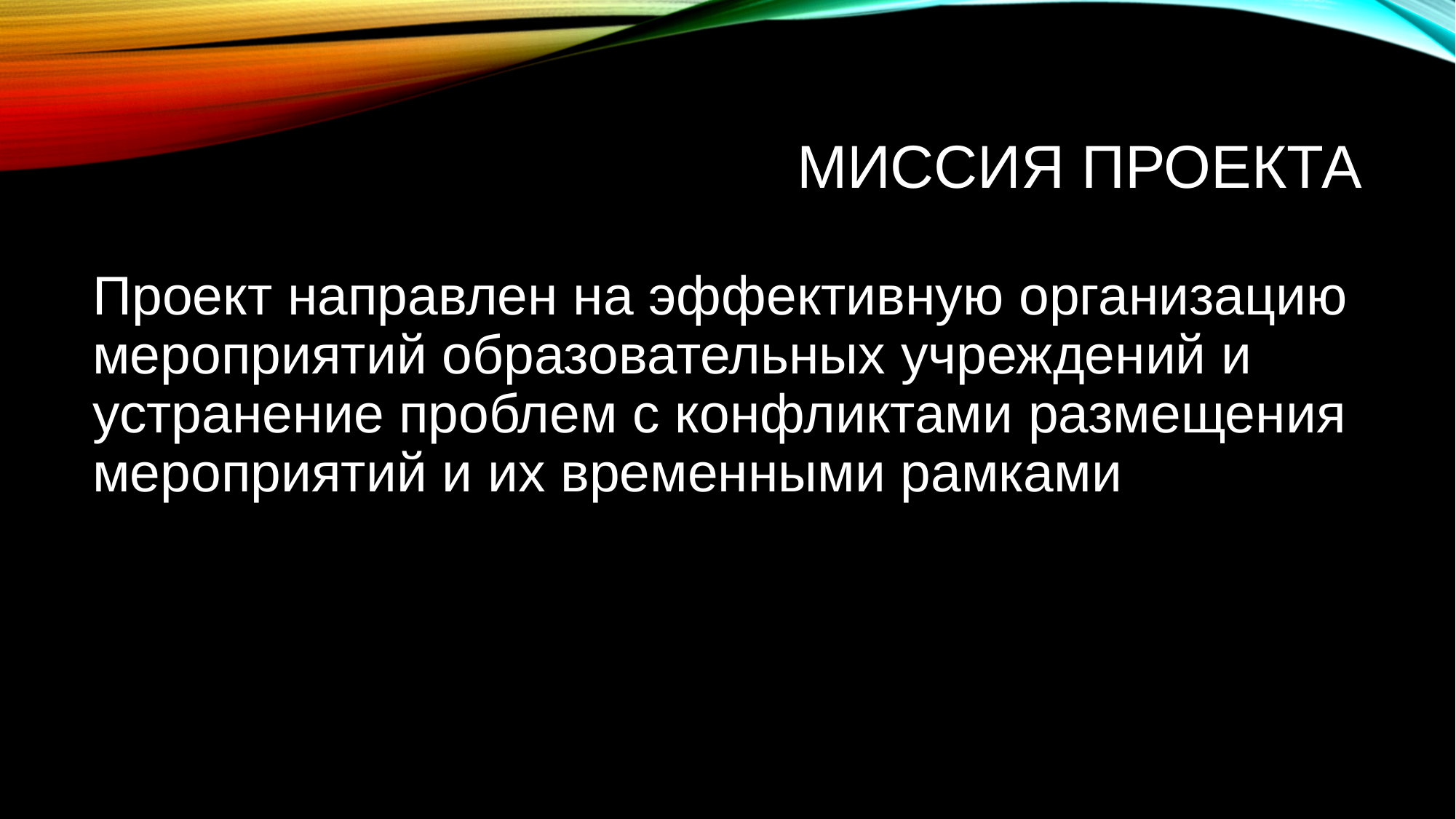

# Миссия проекта
Проект направлен на эффективную организацию мероприятий образовательных учреждений и устранение проблем с конфликтами размещения мероприятий и их временными рамками